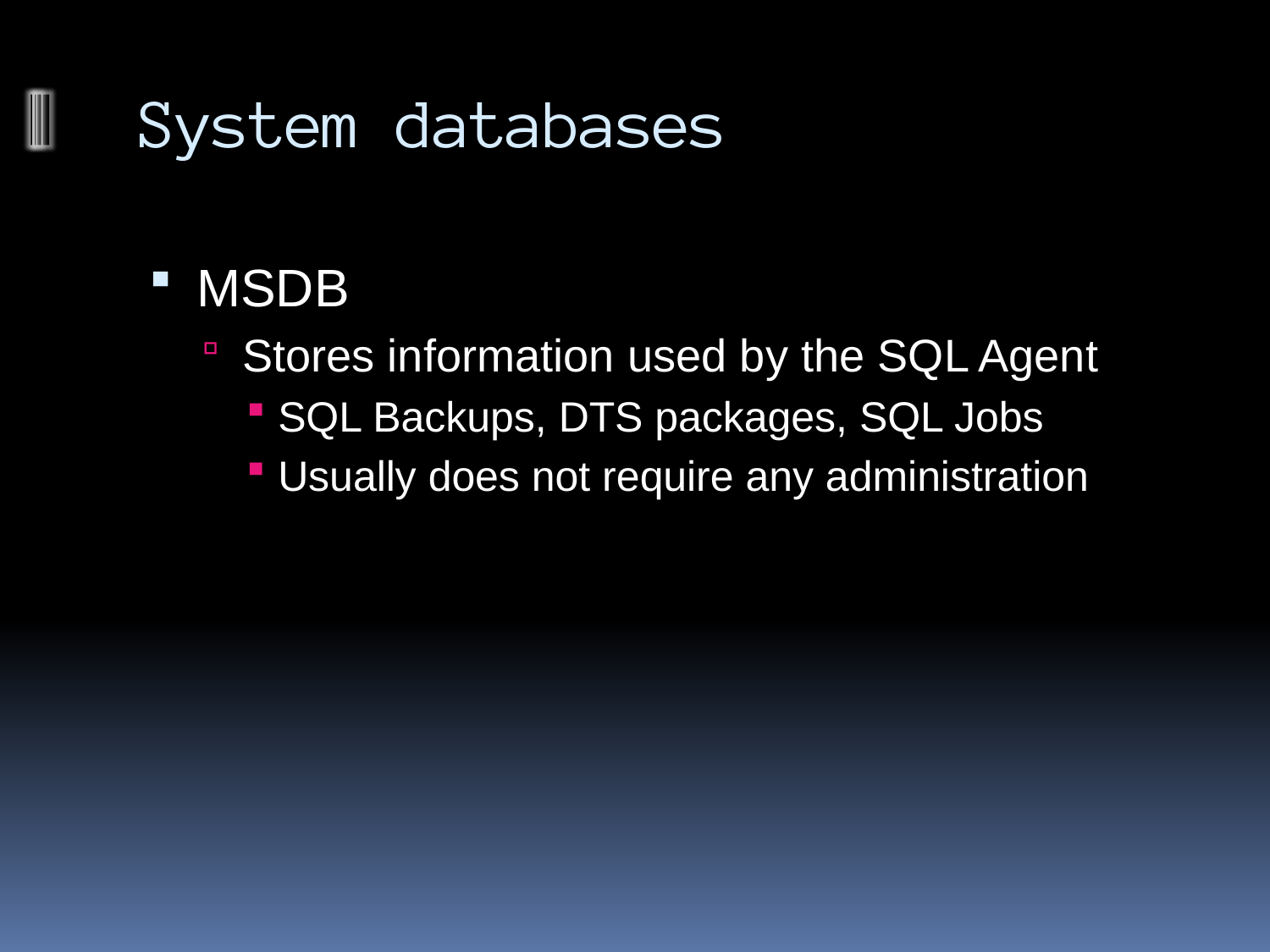

# System databases
MSDB
Stores information used by the SQL Agent
SQL Backups, DTS packages, SQL Jobs
Usually does not require any administration